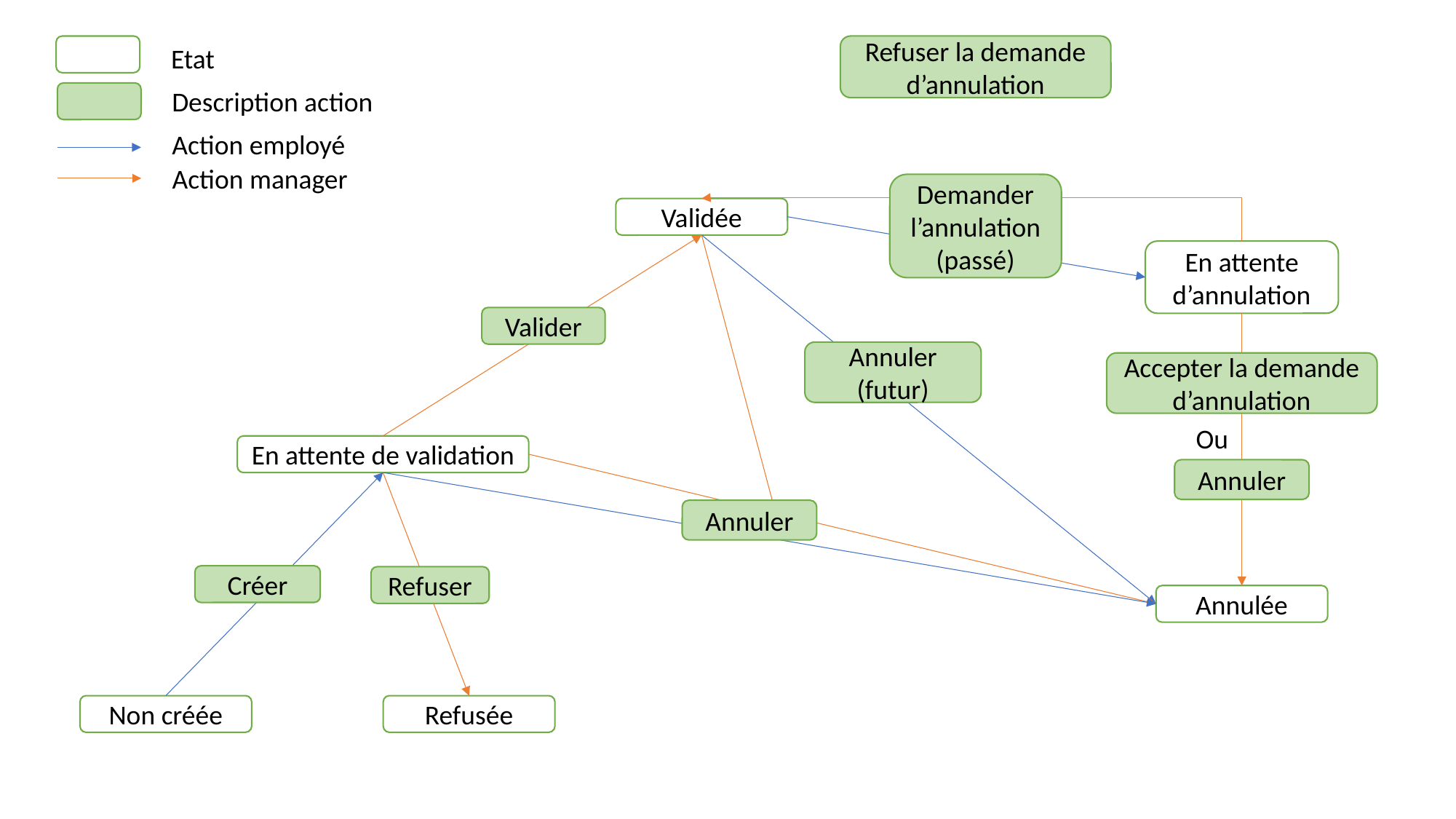

Etat
Refuser la demande d’annulation
Description action

Action employé
Action manager
Demander l’annulation
(passé)
Validée
En attente d’annulation
Valider
Annuler
(futur)
Accepter la demande d’annulation
Ou
En attente de validation
Annuler
Annuler
Créer
Refuser
Annulée
Non créée
Refusée